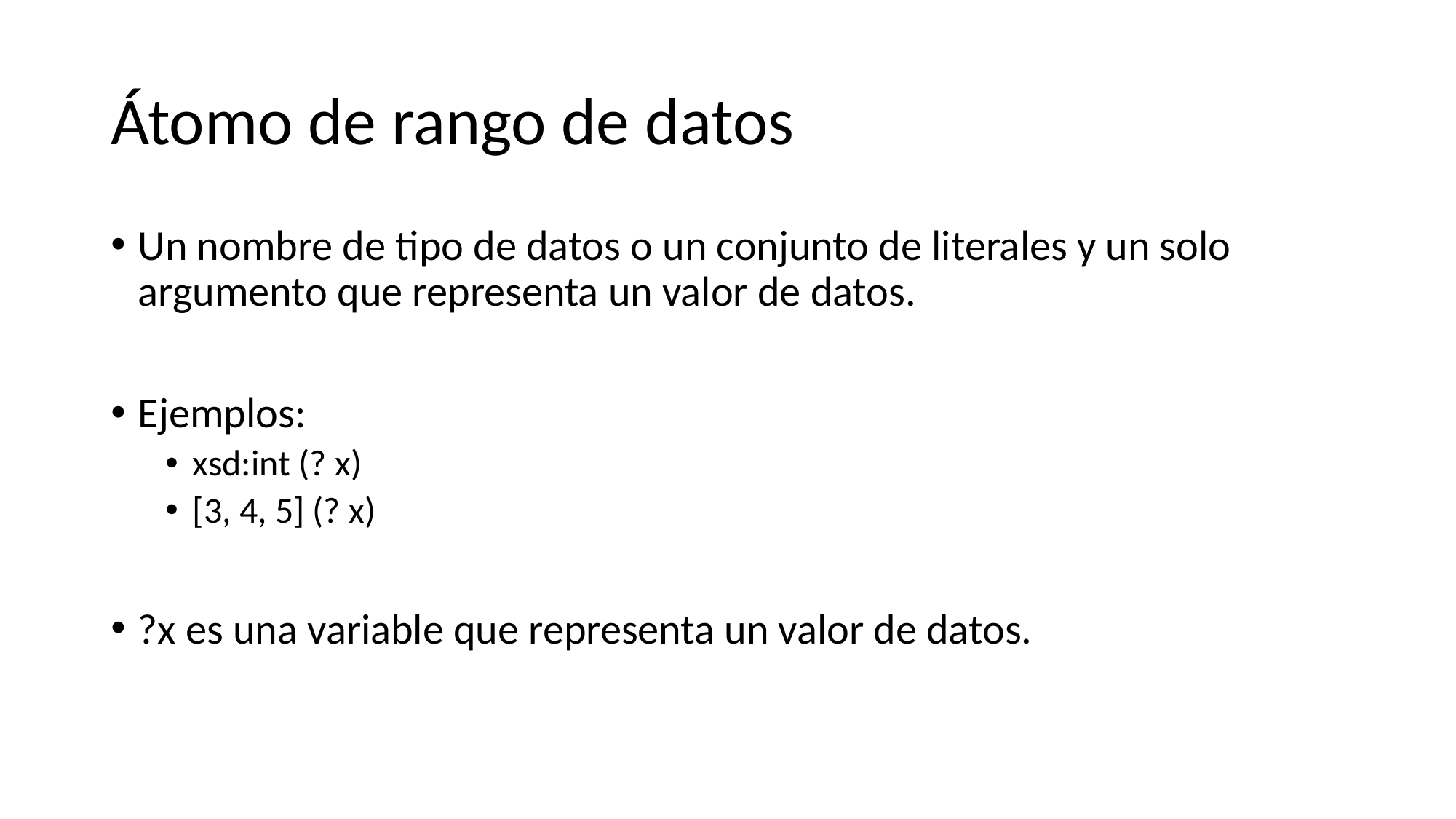

# Átomo de rango de datos
Un nombre de tipo de datos o un conjunto de literales y un solo argumento que representa un valor de datos.

Ejemplos:
xsd:int (? x)
[3, 4, 5] (? x)

?x es una variable que representa un valor de datos.